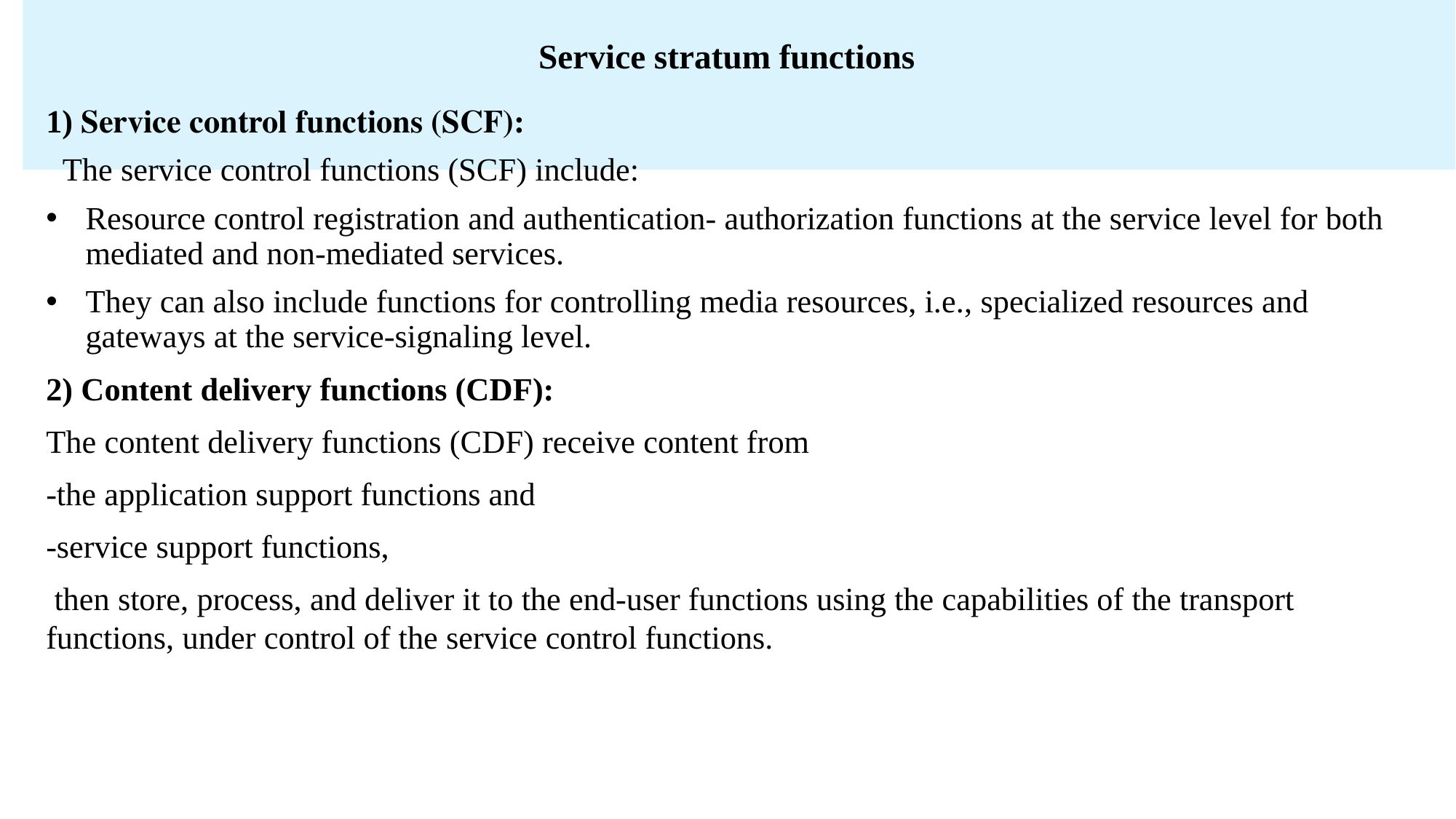

# Service stratum functions
1) Service control functions (SCF):
  The service control functions (SCF) include:
Resource control registration and authentication- authorization functions at the service level for both mediated and non-mediated services.
They can also include functions for controlling media resources, i.e., specialized resources and gateways at the service-signaling level.
2) Content delivery functions (CDF):
The content delivery functions (CDF) receive content from
-the application support functions and
-service support functions,
 then store, process, and deliver it to the end-user functions using the capabilities of the transport functions, under control of the service control functions.